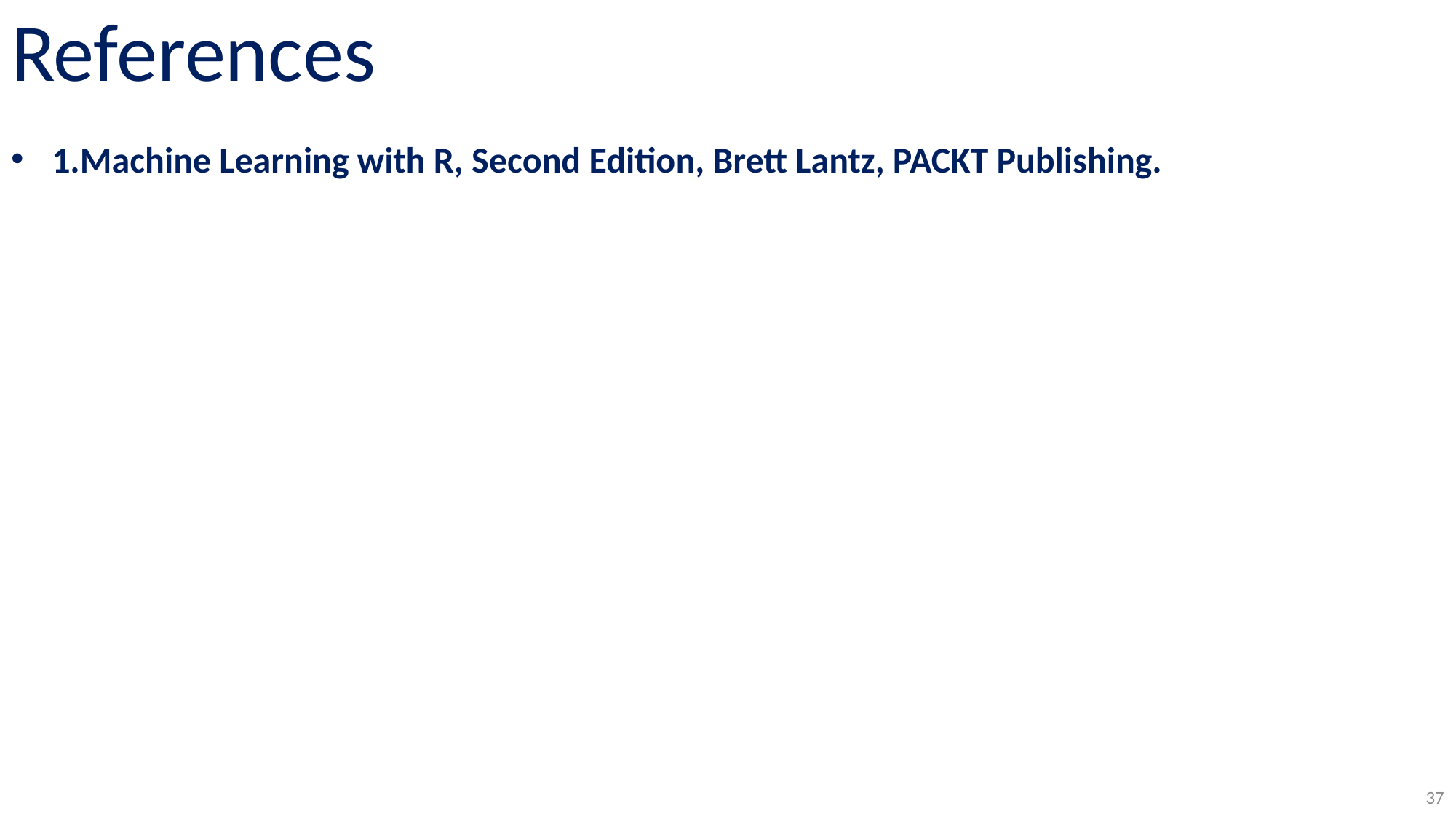

# References
1.Machine Learning with R, Second Edition, Brett Lantz, PACKT Publishing.

37